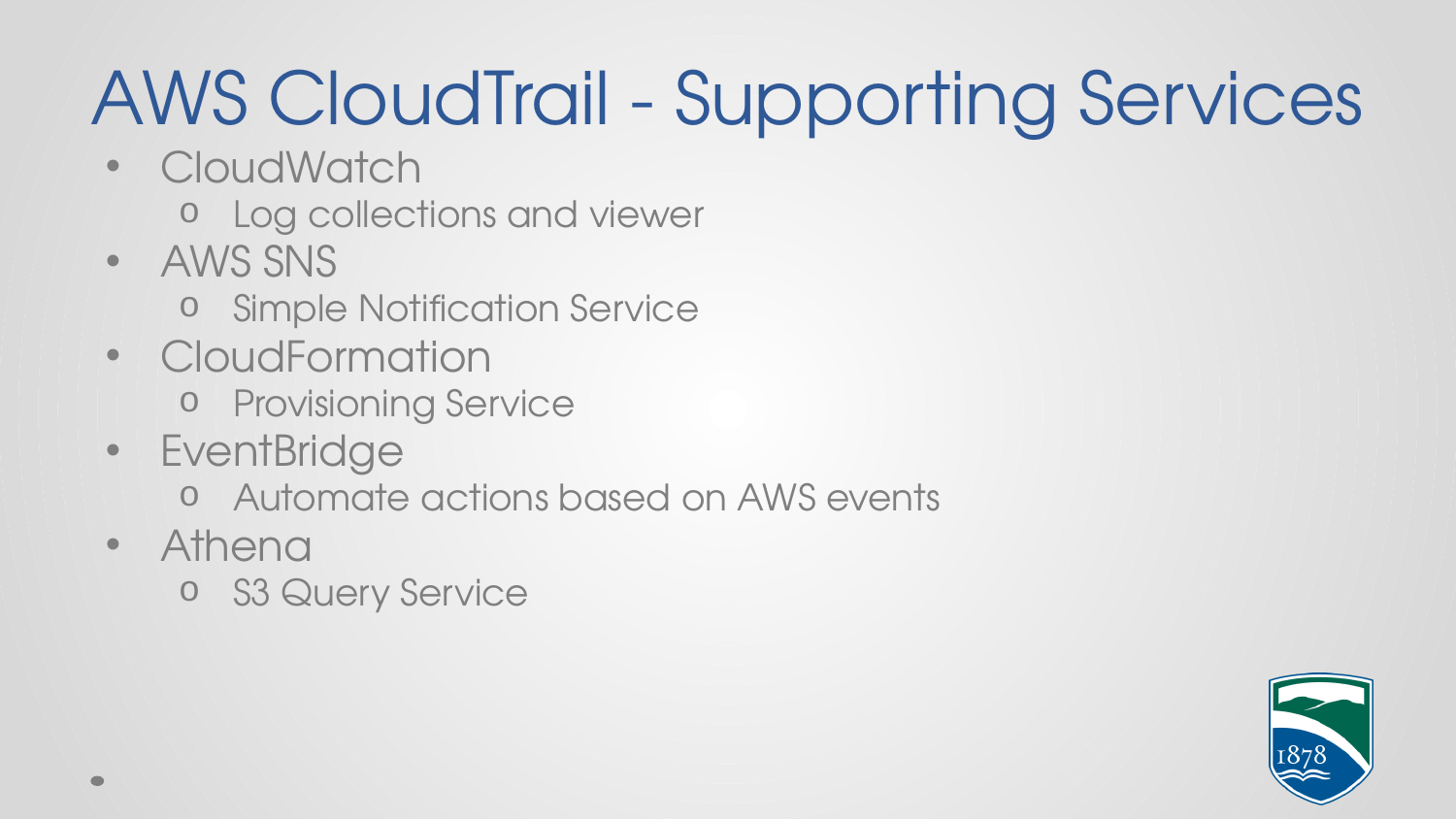

# AWS CloudTrail - Supporting Services
CloudWatch
Log collections and viewer
AWS SNS
Simple Notification Service
CloudFormation
Provisioning Service
EventBridge
Automate actions based on AWS events
Athena
S3 Query Service